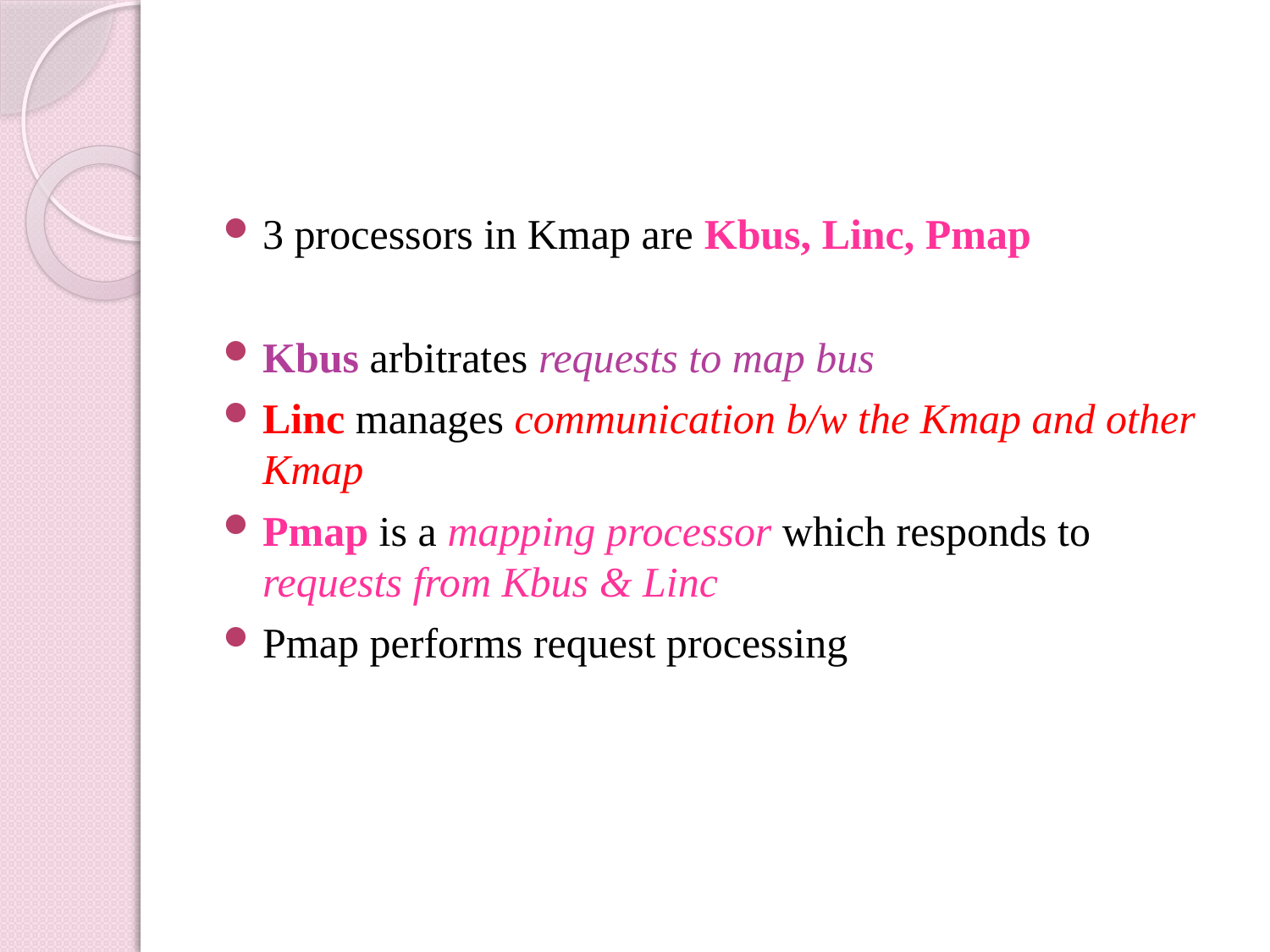

#
3 processors in Kmap are Kbus, Linc, Pmap

Kbus arbitrates requests to map bus
Linc manages communication b/w the Kmap and other Kmap
Pmap is a mapping processor which responds to requests from Kbus & Linc
Pmap performs request processing